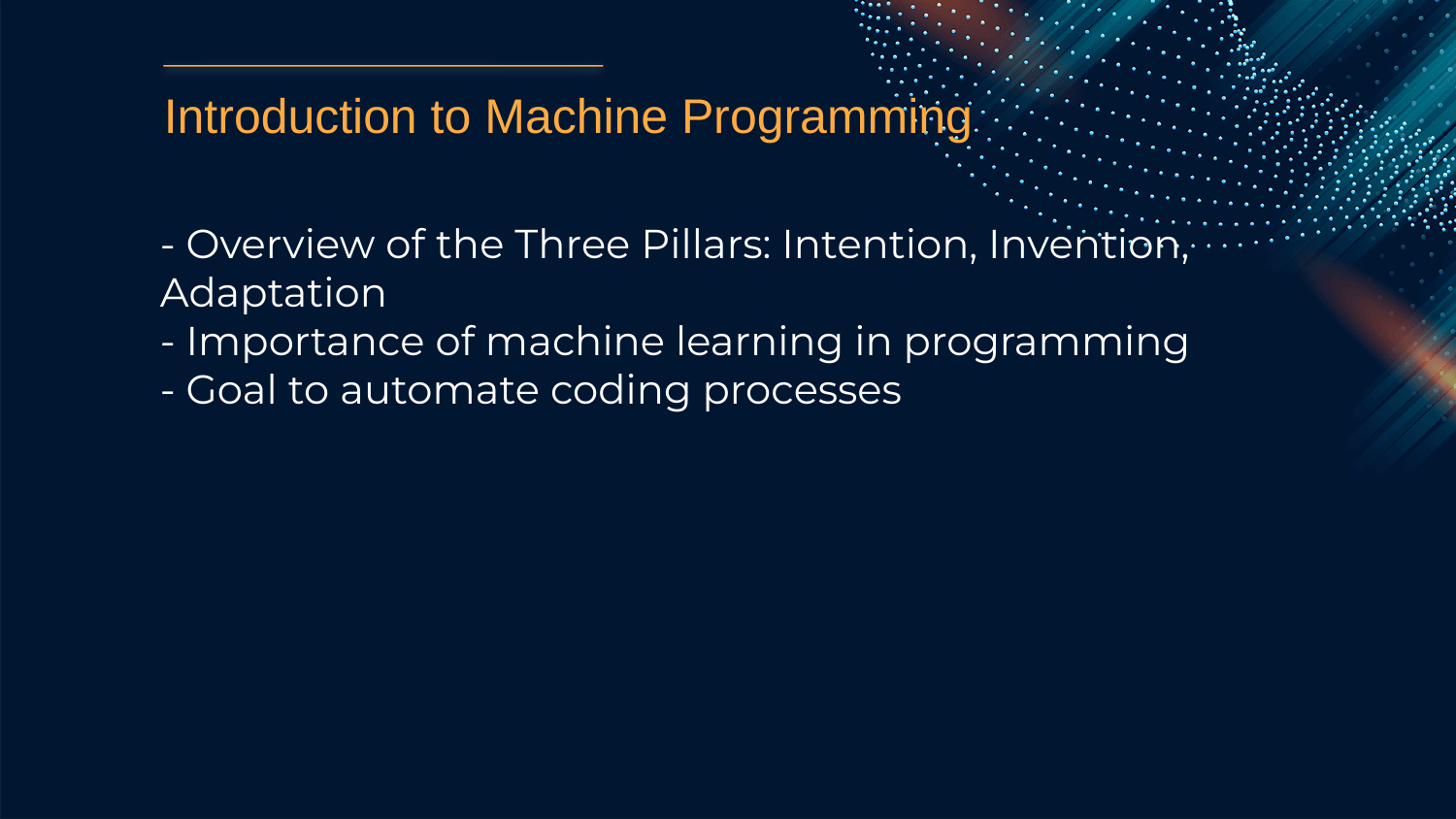

Introduction to Machine Programming
- Overview of the Three Pillars: Intention, Invention, Adaptation
- Importance of machine learning in programming
- Goal to automate coding processes